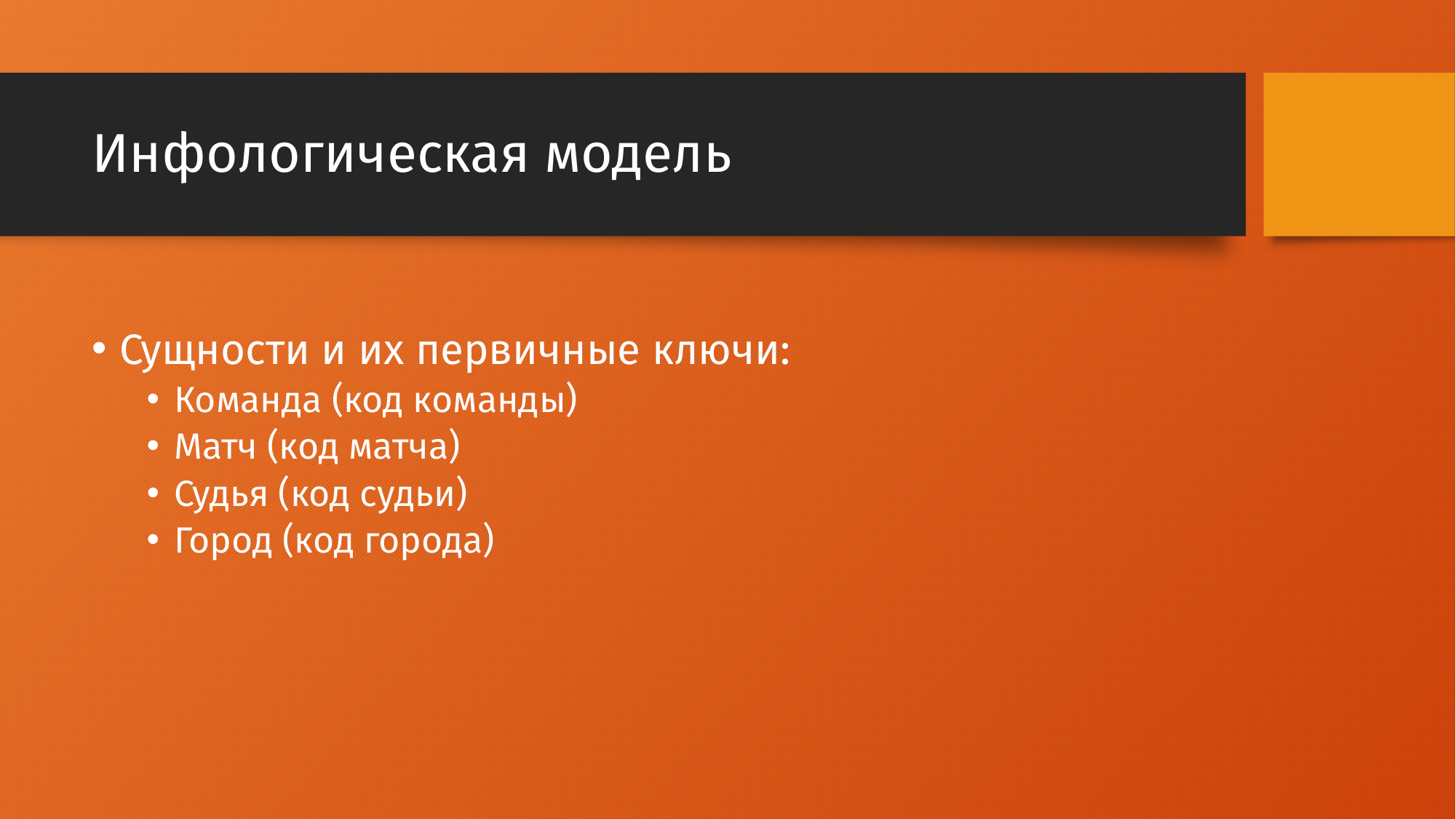

# Инфологическая модель
Сущности и их первичные ключи:
Команда (код команды)
Матч (код матча)
Судья (код судьи)
Город (код города)